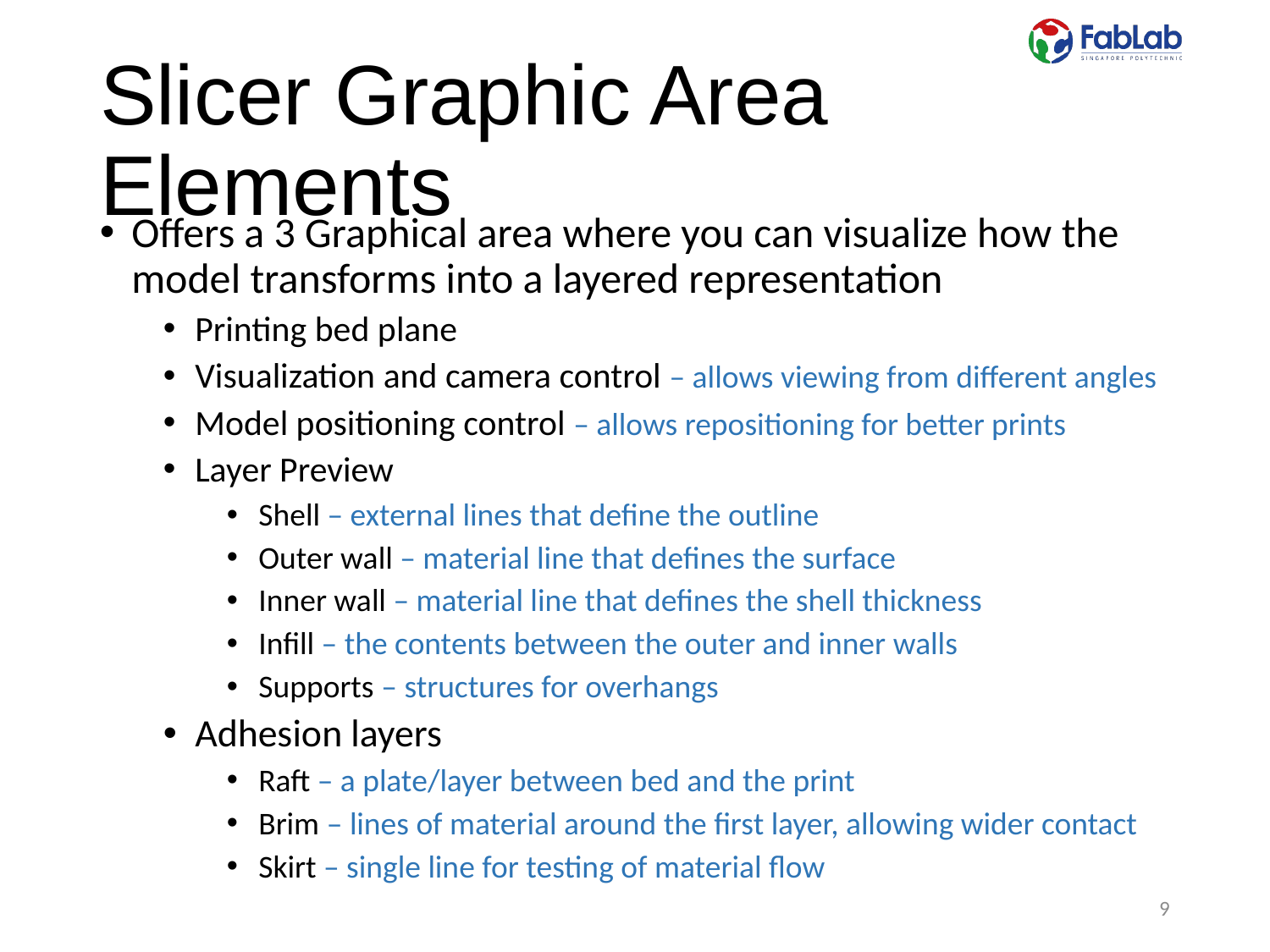

# Slicer Graphic Area Elements
Offers a 3 Graphical area where you can visualize how the model transforms into a layered representation
Printing bed plane
Visualization and camera control – allows viewing from different angles
Model positioning control – allows repositioning for better prints
Layer Preview
Shell – external lines that define the outline
Outer wall – material line that defines the surface
Inner wall – material line that defines the shell thickness
Infill – the contents between the outer and inner walls
Supports – structures for overhangs
Adhesion layers
Raft – a plate/layer between bed and the print
Brim – lines of material around the first layer, allowing wider contact
Skirt – single line for testing of material flow
9